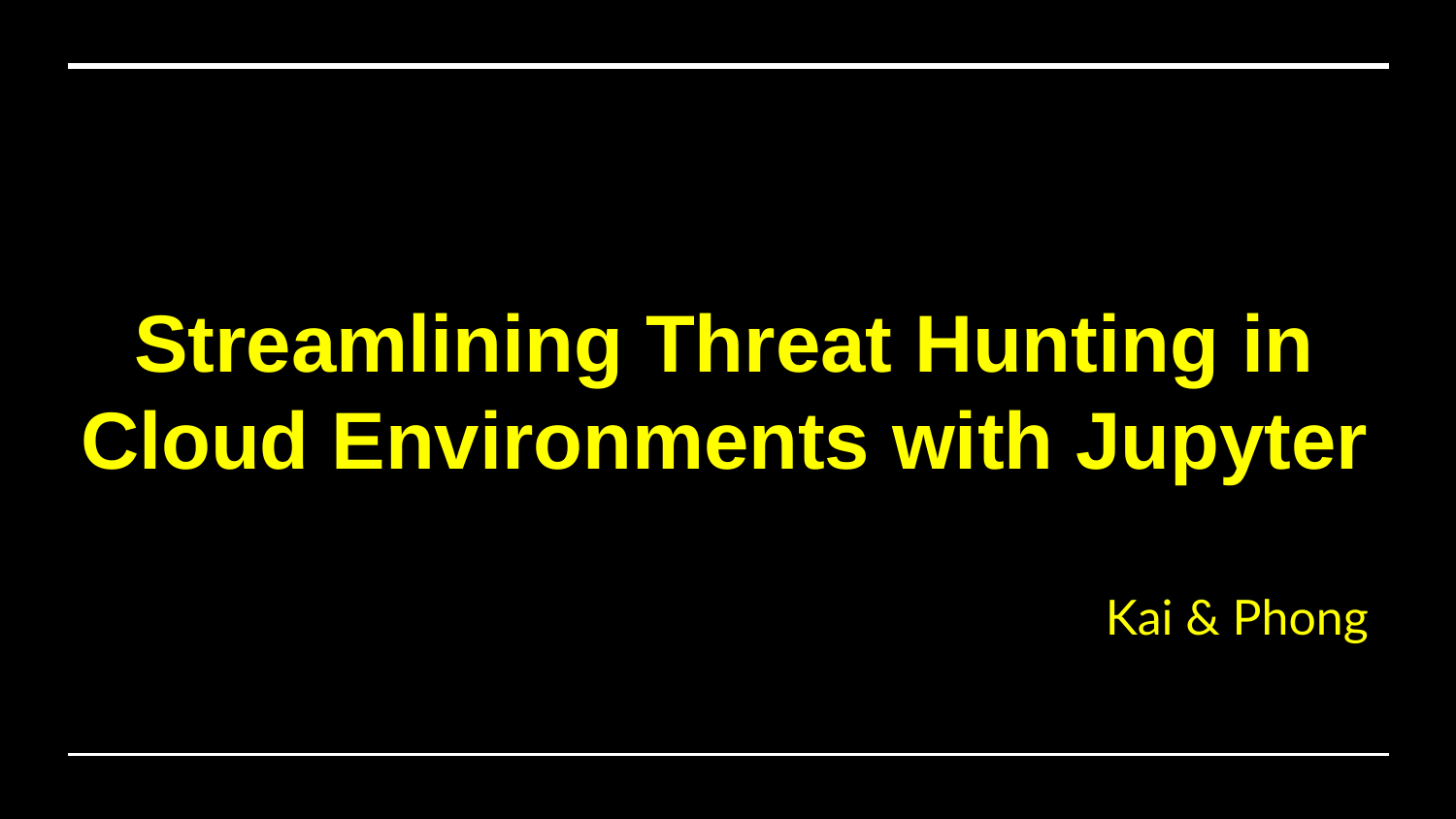

# Streamlining Threat Hunting in Cloud Environments with Jupyter
Kai & Phong